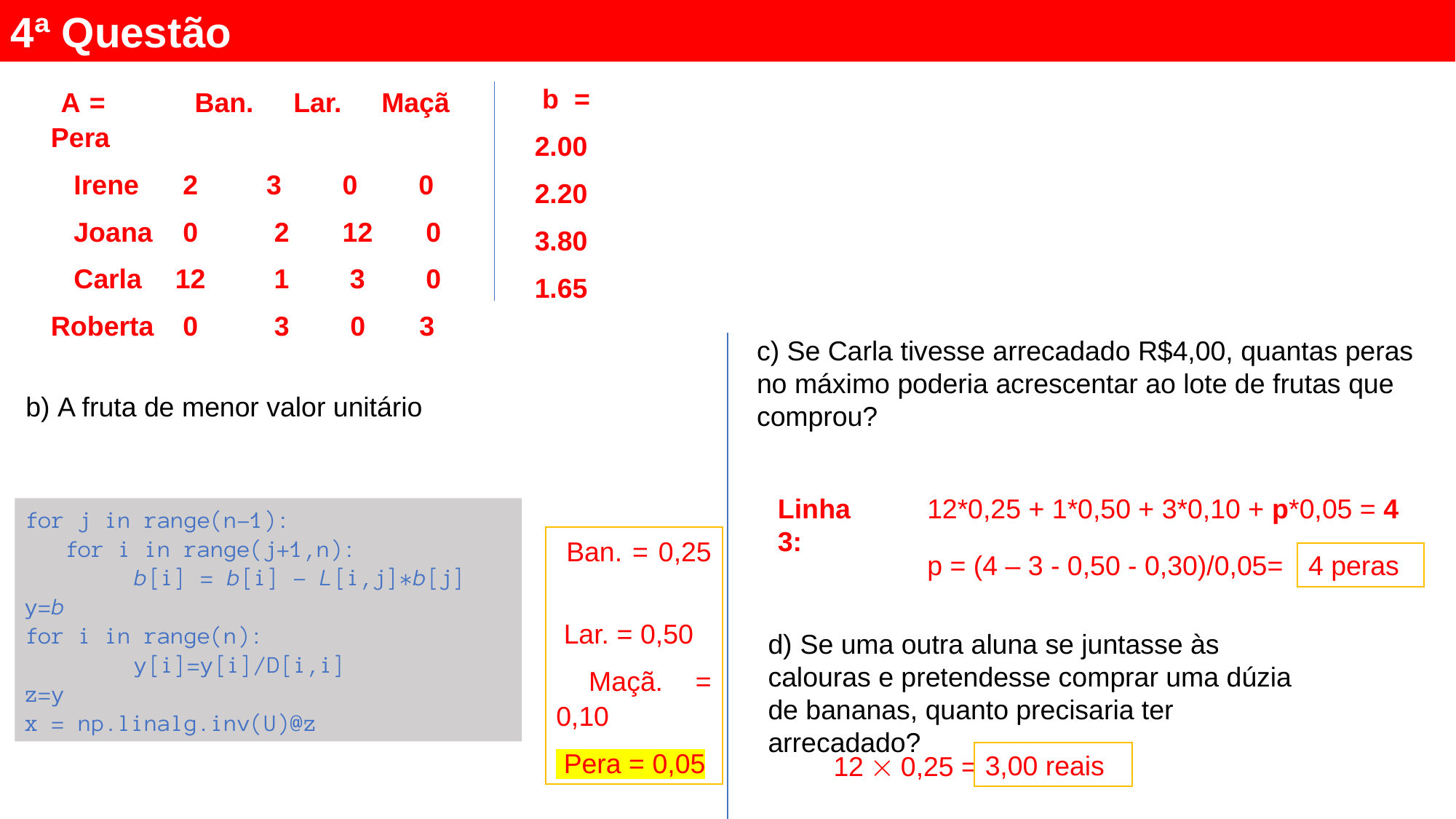

4ª Questão
 b  =
2.00
2.20
3.80
1.65

 A =         Ban.    Lar.    Maçã   Pera
   Irene	   2         3        0        0
   Joana	   0          2       12       0
   Carla	  12         1        3        0
Roberta	   0          3        0       3

c) Se Carla tivesse arrecadado R$4,00, quantas peras no máximo poderia acrescentar ao lote de frutas que comprou?

b) A fruta de menor valor unitário
Linha 3:
12*0,25 + 1*0,50 + 3*0,10 + p*0,05 = 4
for j in range(n-1):
   for i in range(j+1,n):
	b[i] = b[i] - L[i,j]*b[j]
y=b
for i in range(n):
	y[i]=y[i]/D[i,i]
z=y
x = np.linalg.inv(U)@z
 Ban. = 0,25
 Lar. = 0,50
 Maçã. = 0,10
 Pera = 0,05
p = (4 – 3 - 0,50 - 0,30)/0,05=
4 peras
d) Se uma outra aluna se juntasse às calouras e pretendesse comprar uma dúzia de bananas, quanto precisaria ter arrecadado?

12 × 0,25 =
3,00 reais